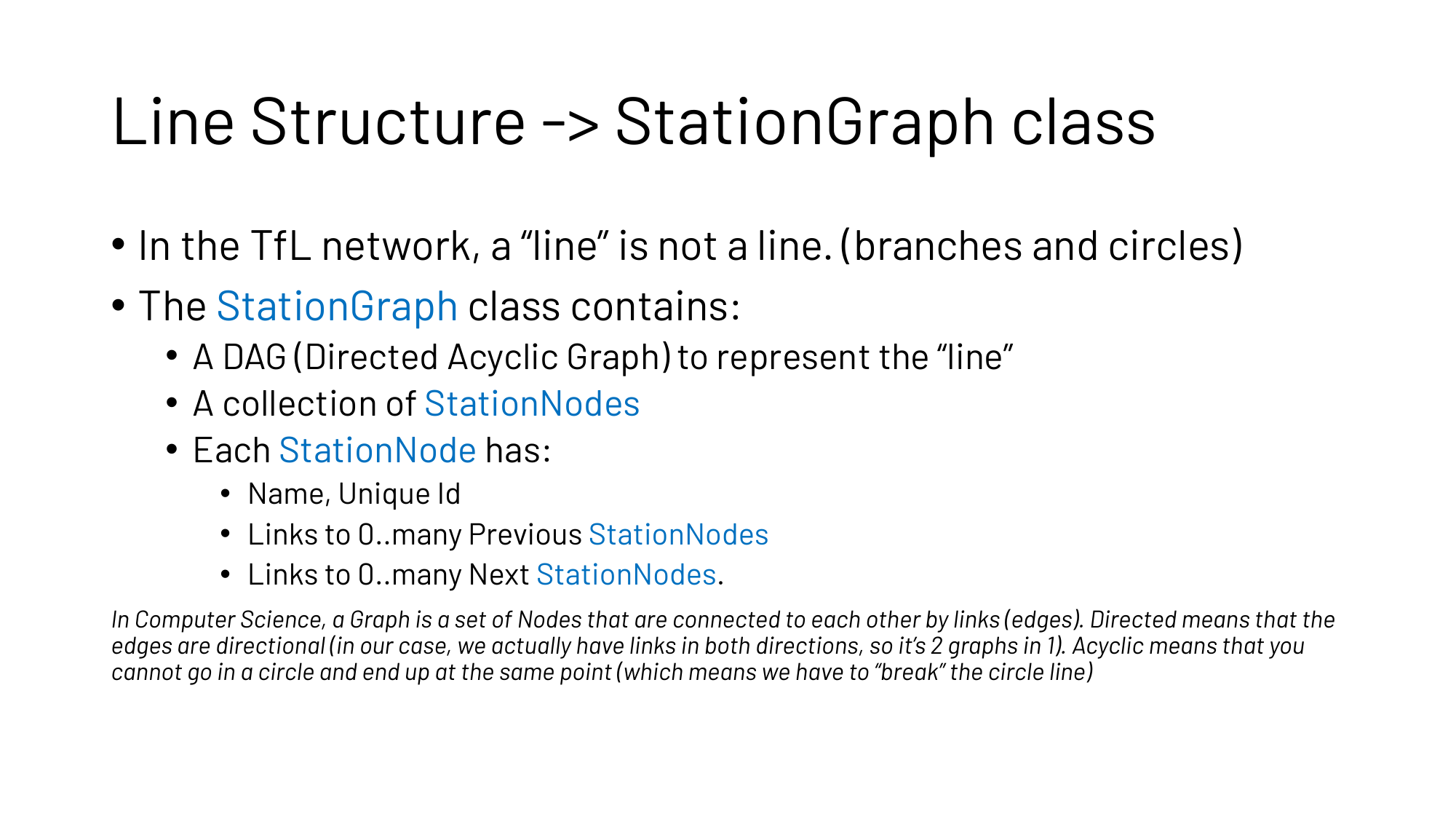

# Line Structure -> StationGraph class
In the TfL network, a “line” is not a line. (branches and circles)
The StationGraph class contains:
A DAG (Directed Acyclic Graph) to represent the “line”
A collection of StationNodes
Each StationNode has:
Name, Unique Id
Links to 0..many Previous StationNodes
Links to 0..many Next StationNodes.
In Computer Science, a Graph is a set of Nodes that are connected to each other by links (edges). Directed means that the edges are directional (in our case, we actually have links in both directions, so it’s 2 graphs in 1). Acyclic means that you cannot go in a circle and end up at the same point (which means we have to “break” the circle line)